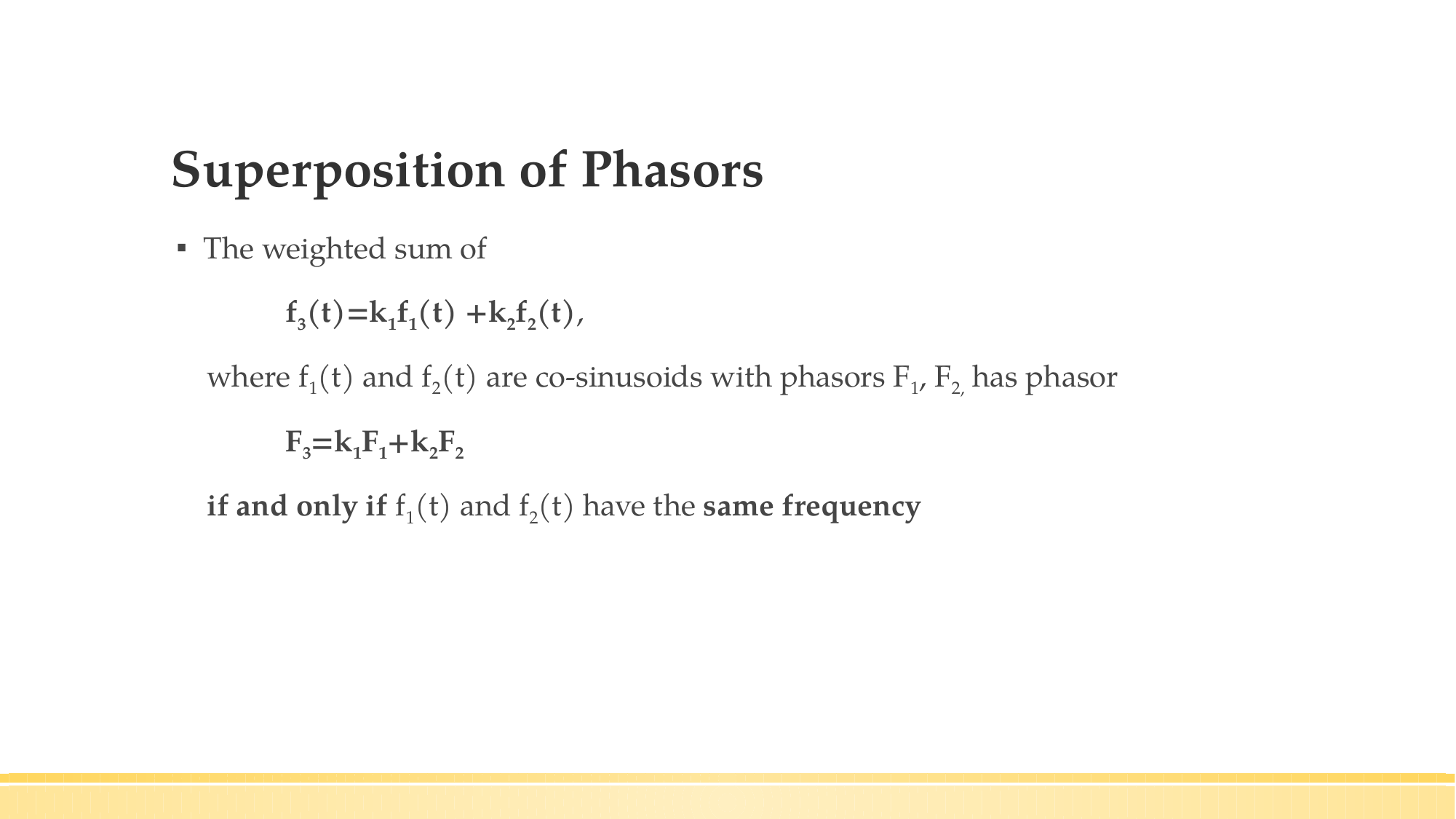

# Superposition of Phasors
The weighted sum of
	f3(t)=k1f1(t) +k2f2(t),
    where f1(t) and f2(t) are co-sinusoids with phasors F1, F2, has phasor
	F3=k1F1+k2F2
    if and only if f1(t) and f2(t) have the same frequency